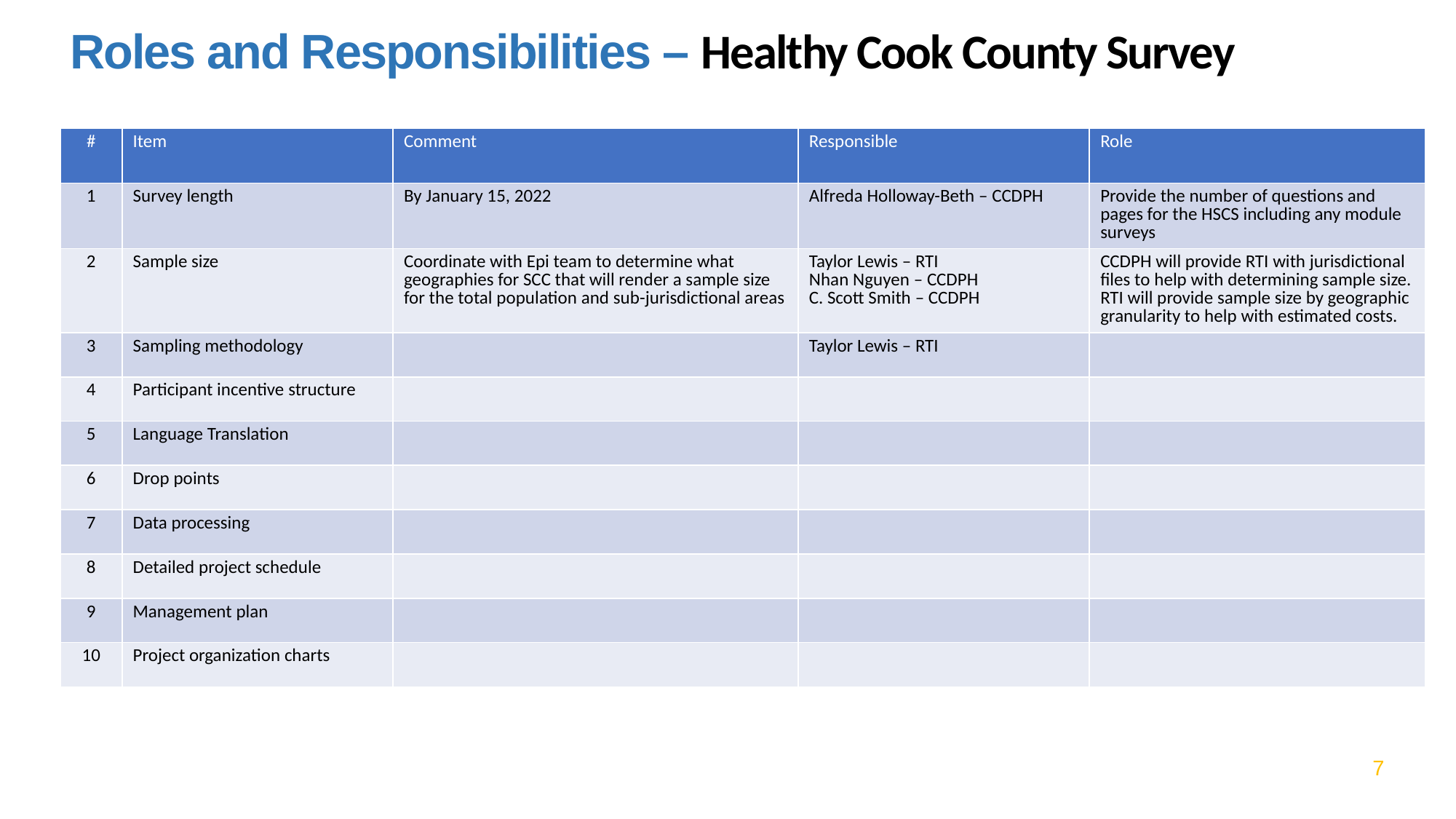

Roles and Responsibilities – Healthy Cook County Survey
| # | Item | Comment | Responsible | Role |
| --- | --- | --- | --- | --- |
| 1 | Survey length | By January 15, 2022 | Alfreda Holloway-Beth – CCDPH | Provide the number of questions and pages for the HSCS including any module surveys |
| 2 | Sample size | Coordinate with Epi team to determine what geographies for SCC that will render a sample size for the total population and sub-jurisdictional areas | Taylor Lewis – RTI Nhan Nguyen – CCDPH C. Scott Smith – CCDPH | CCDPH will provide RTI with jurisdictional files to help with determining sample size. RTI will provide sample size by geographic granularity to help with estimated costs. |
| 3 | Sampling methodology |  | Taylor Lewis – RTI |  |
| 4 | Participant incentive structure |  |  |  |
| 5 | Language Translation |  |  |  |
| 6 | Drop points |  |  |  |
| 7 | Data processing |  |  |  |
| 8 | Detailed project schedule |  |  |  |
| 9 | Management plan |  |  |  |
| 10 | Project organization charts |  |  |  |
Roles and Responsibilities 1/2
7